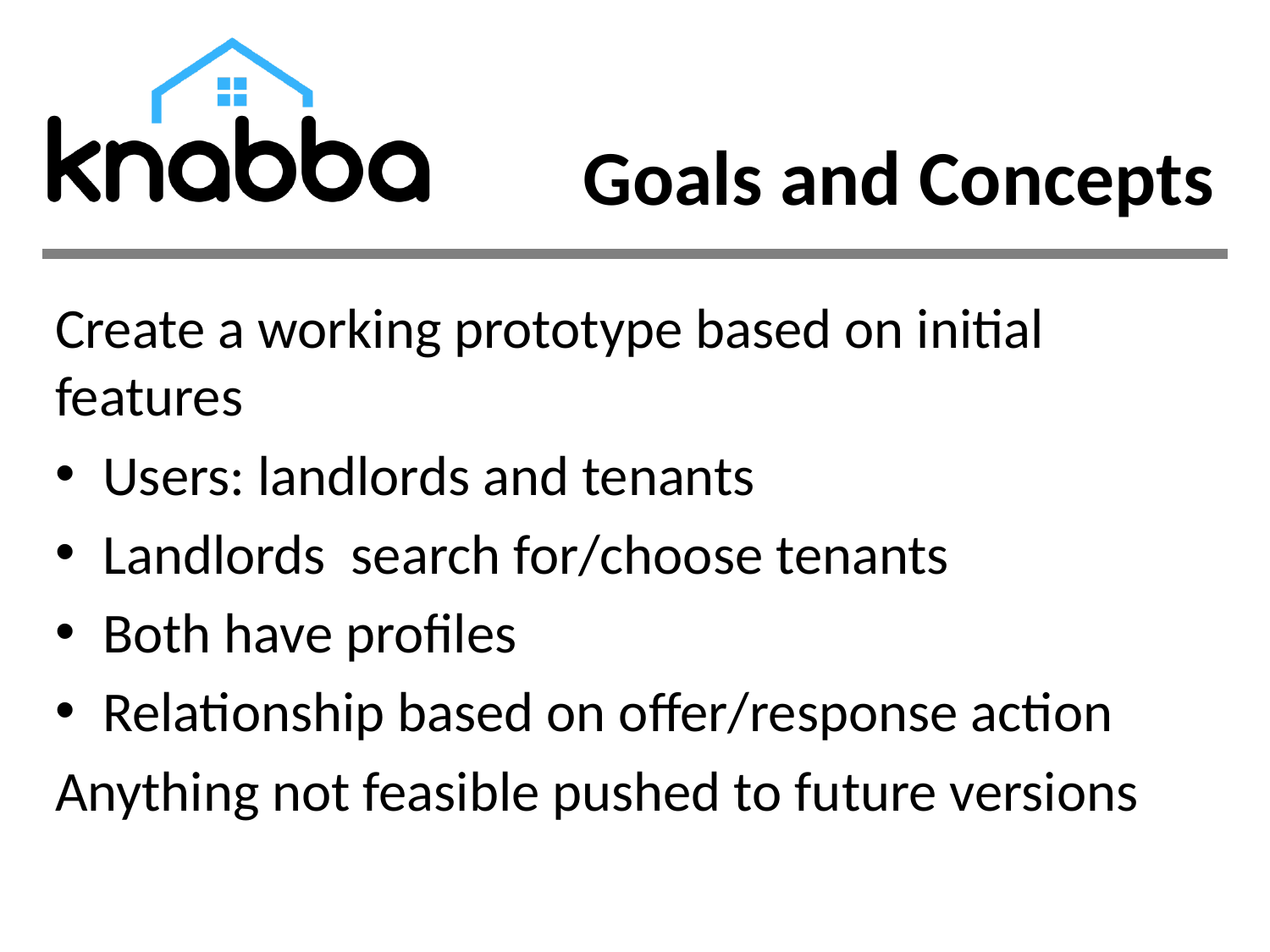

# Goals and Concepts
Create a working prototype based on initial features
Users: landlords and tenants
Landlords  search for/choose tenants
Both have profiles
Relationship based on offer/response action
Anything not feasible pushed to future versions